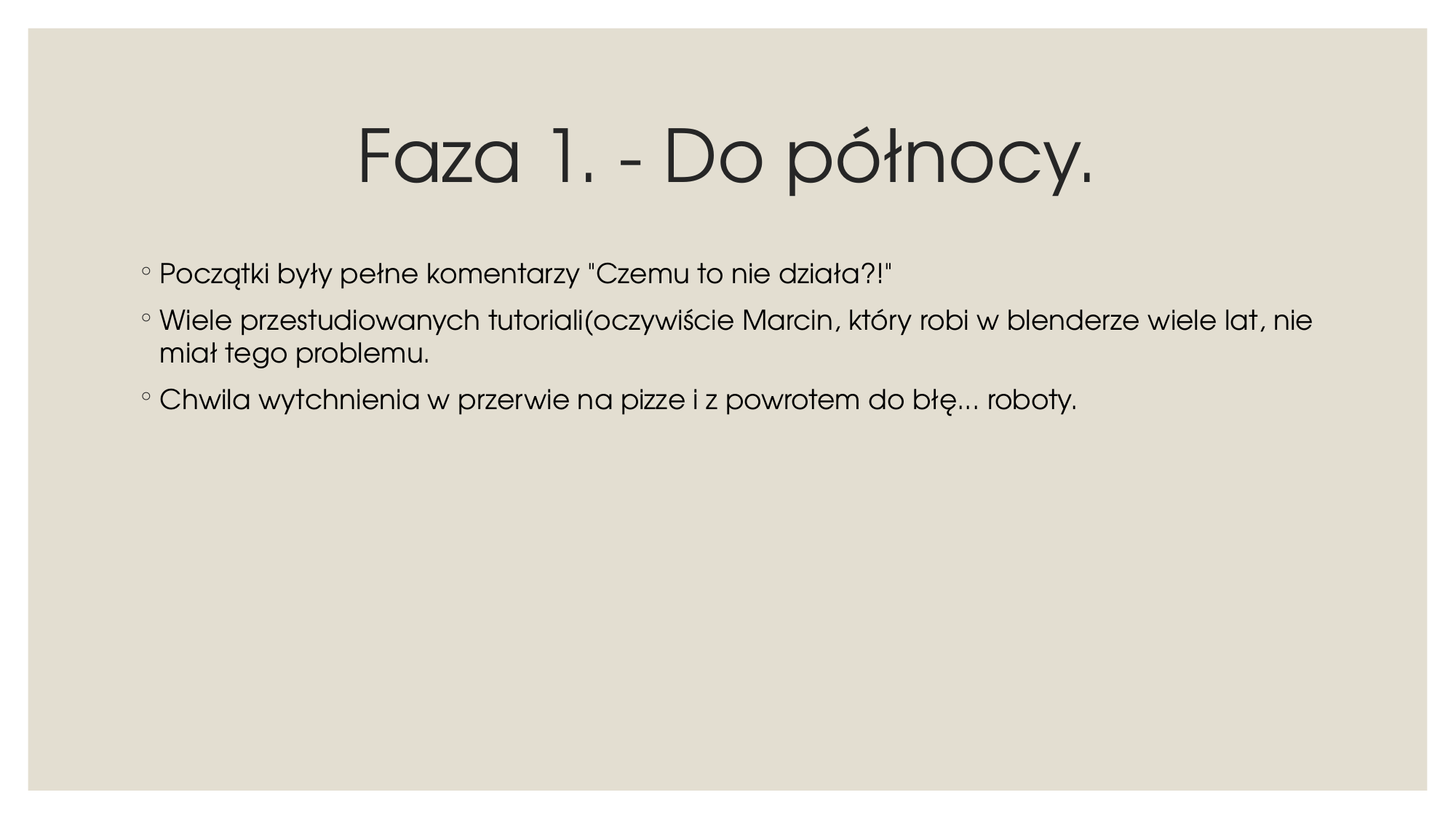

# Faza 1. - Do północy.
Początki były pełne komentarzy "Czemu to nie działa?!"
Wiele przestudiowanych tutoriali(oczywiście Marcin, który robi w blenderze wiele lat, nie miał tego problemu.
Chwila wytchnienia w przerwie na pizze i z powrotem do błę... roboty.